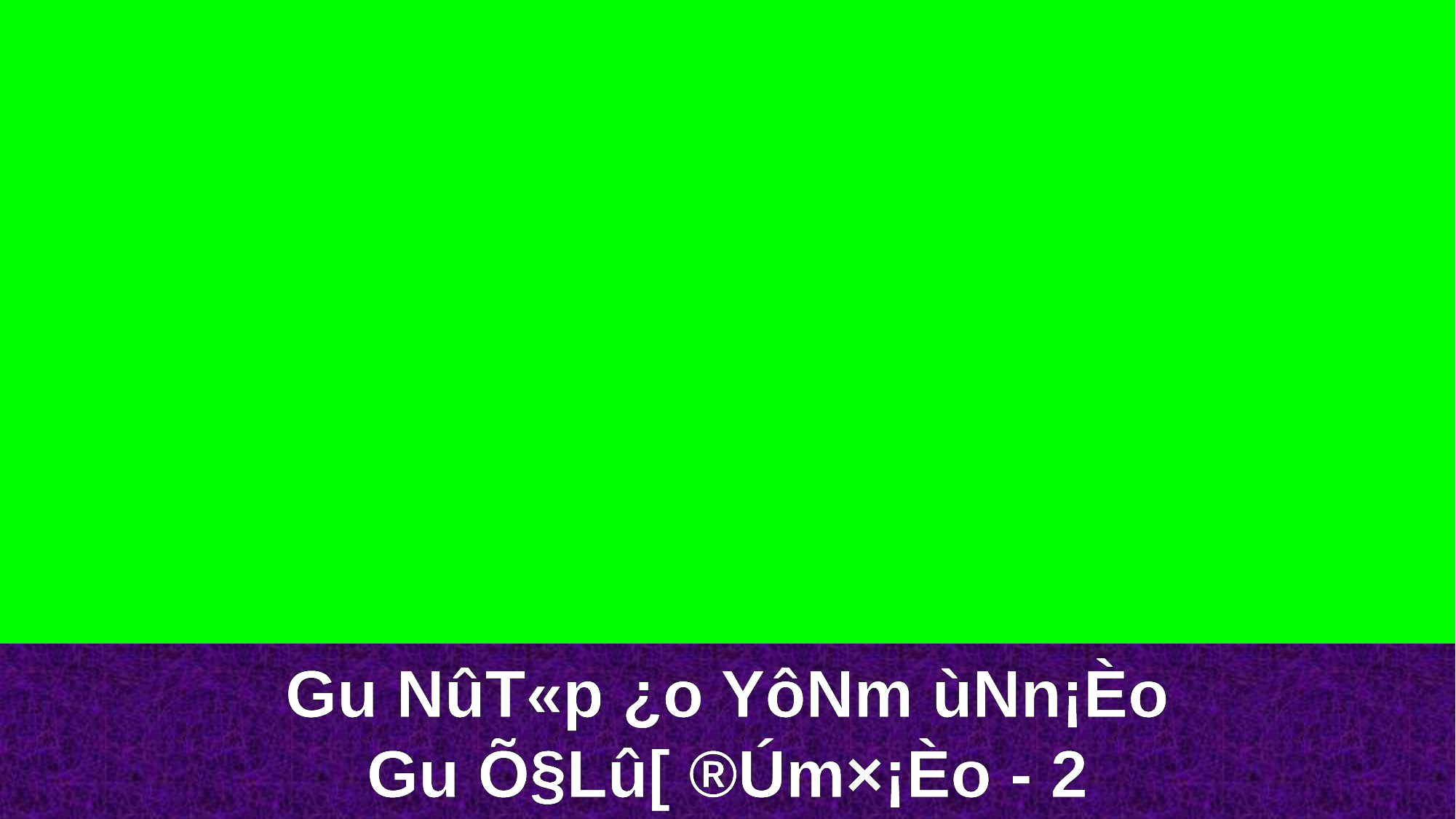

Gu NûT«p ¿o YôNm ùNn¡Èo
Gu Õ§Lû[ ®Úm×¡Èo - 2